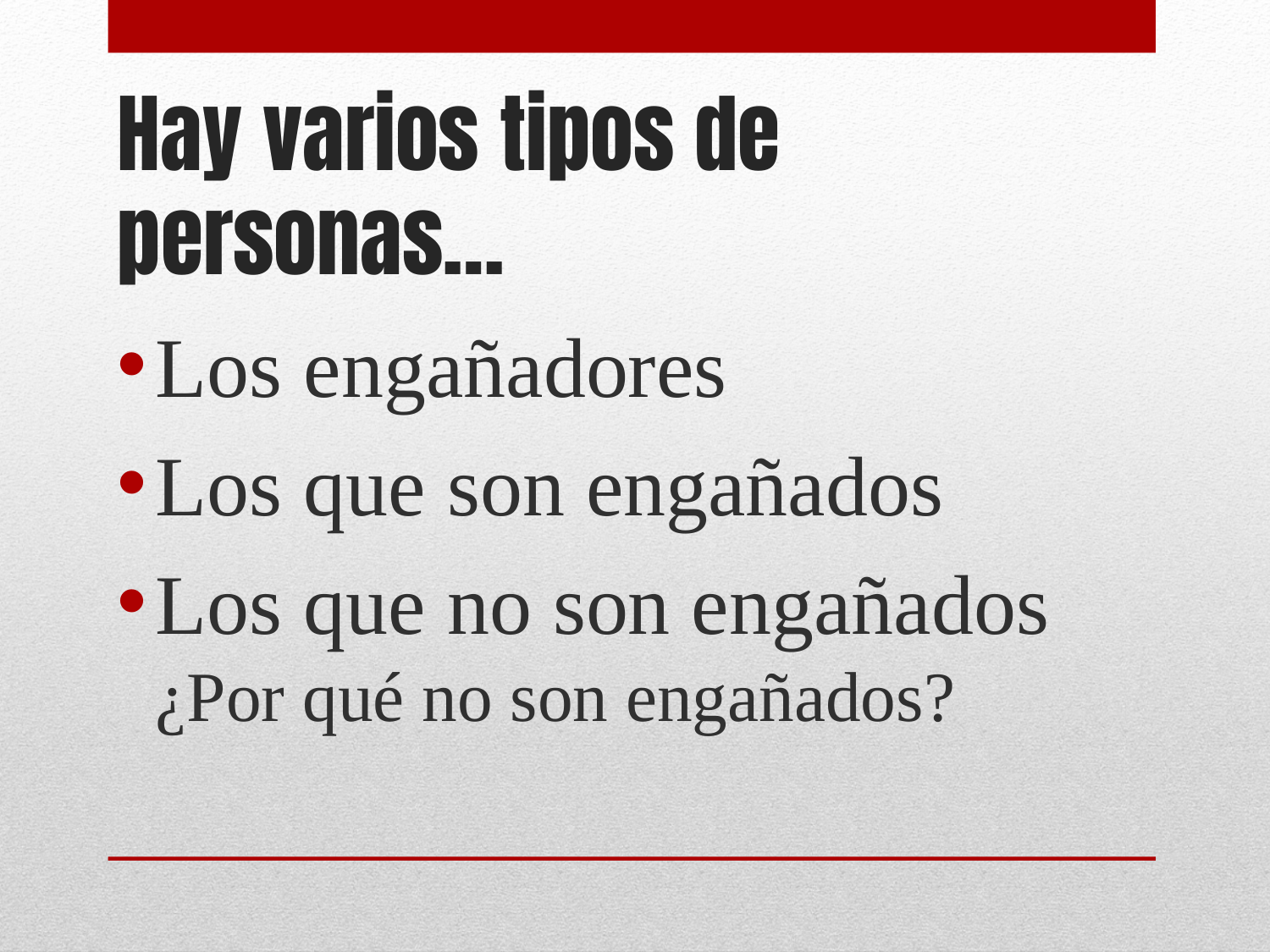

# Hay varios tipos de personas…
Los engañadores
Los que son engañados
Los que no son engañados
¿Por qué no son engañados?